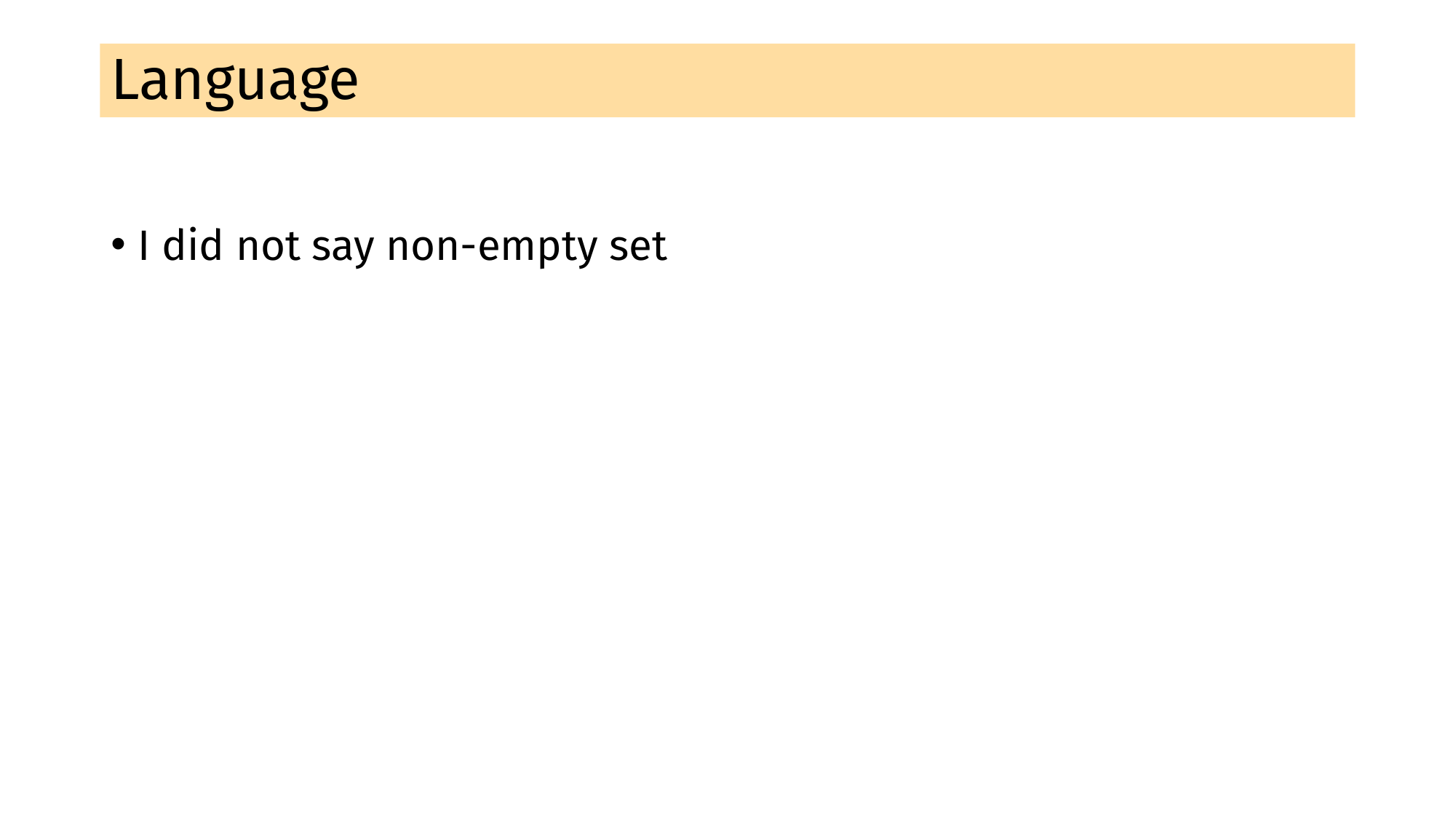

# Language
I did not say non-empty set